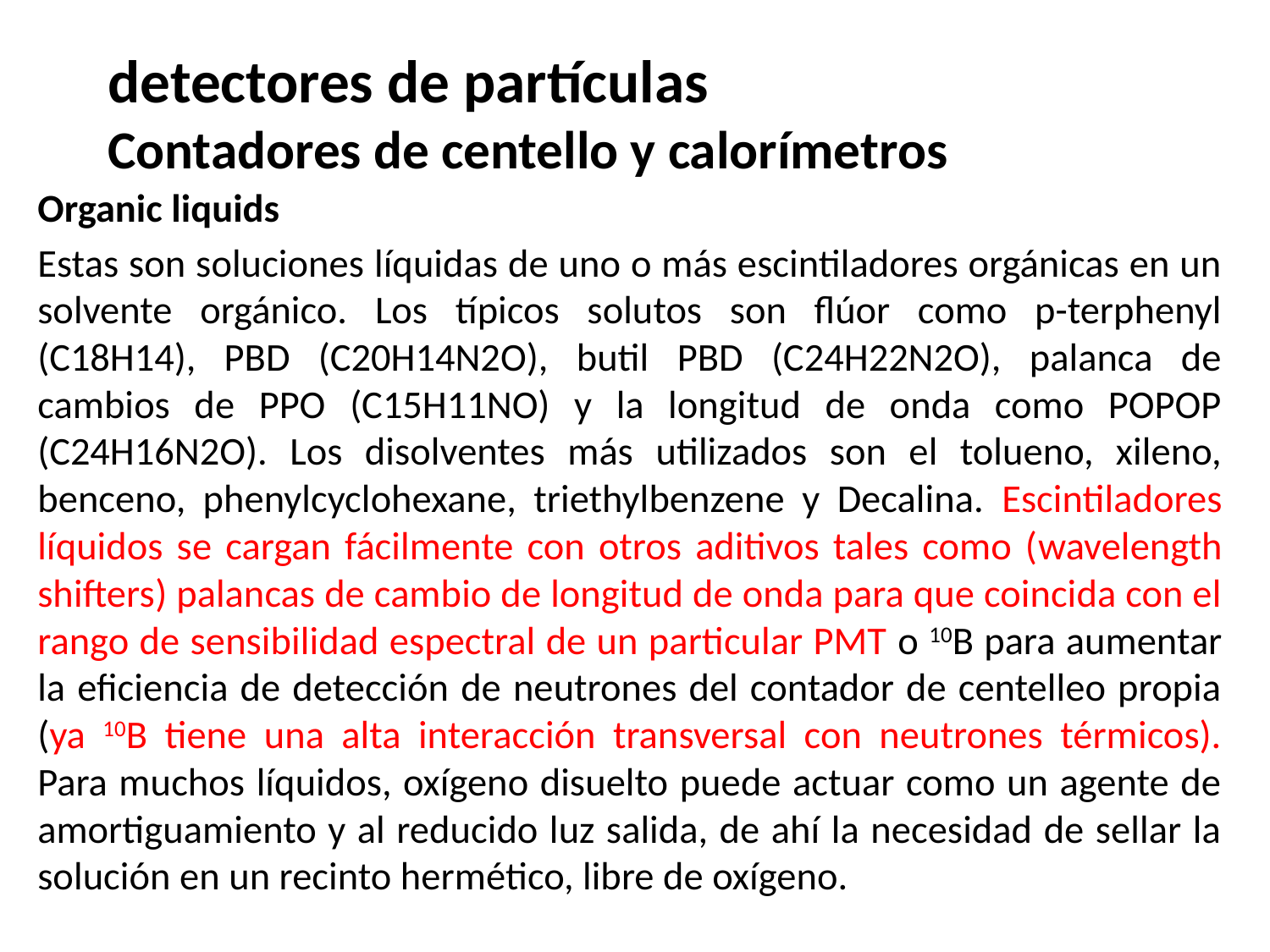

# detectores de partículas Contadores de centello y calorímetros
Organic liquids
Estas son soluciones líquidas de uno o más escintiladores orgánicas en un solvente orgánico. Los típicos solutos son flúor como p-terphenyl (C18H14), PBD (C20H14N2O), butil PBD (C24H22N2O), palanca de cambios de PPO (C15H11NO) y la longitud de onda como POPOP (C24H16N2O). Los disolventes más utilizados son el tolueno, xileno, benceno, phenylcyclohexane, triethylbenzene y Decalina. Escintiladores líquidos se cargan fácilmente con otros aditivos tales como (wavelength shifters) palancas de cambio de longitud de onda para que coincida con el rango de sensibilidad espectral de un particular PMT o 10B para aumentar la eficiencia de detección de neutrones del contador de centelleo propia (ya 10B tiene una alta interacción transversal con neutrones térmicos). Para muchos líquidos, oxígeno disuelto puede actuar como un agente de amortiguamiento y al reducido luz salida, de ahí la necesidad de sellar la solución en un recinto hermético, libre de oxígeno.